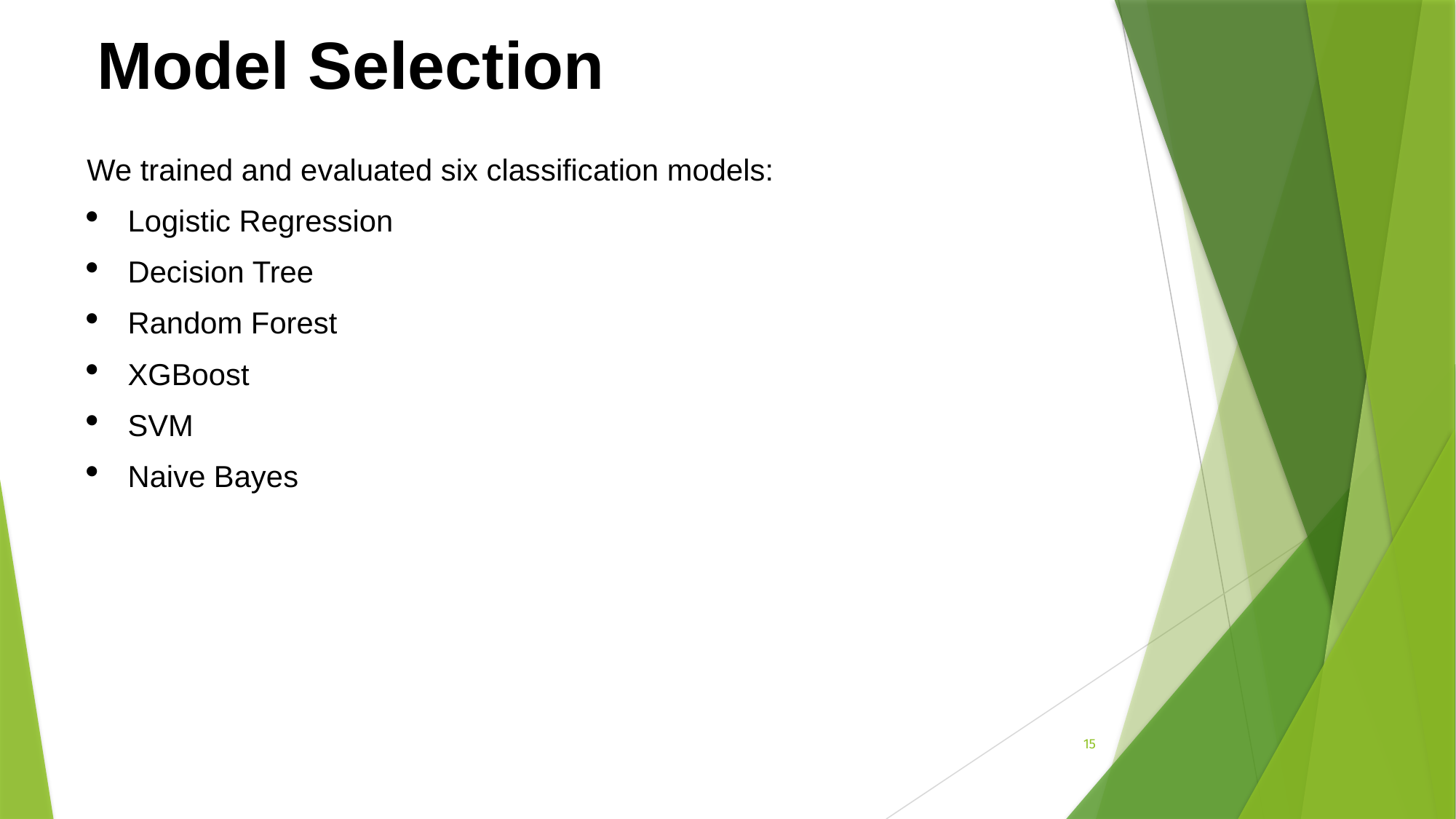

Model Selection
We trained and evaluated six classification models:
Logistic Regression
Decision Tree
Random Forest
XGBoost
SVM
Naive Bayes
15